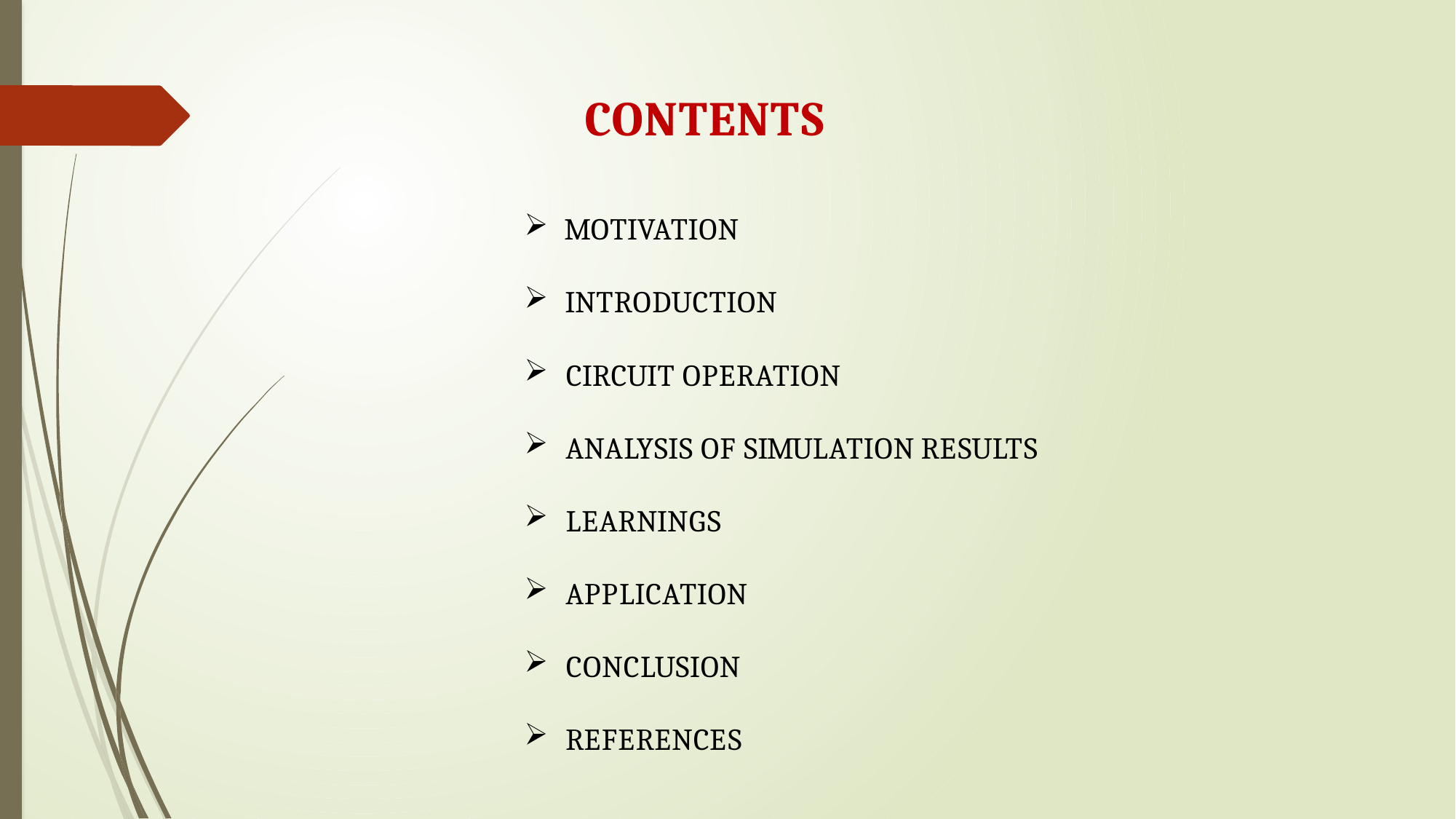

CONTENTS
 MOTIVATION

 INTRODUCTION

 CIRCUIT OPERATION

 ANALYSIS OF SIMULATION RESULTS

 LEARNINGS

 APPLICATION

 CONCLUSION

 REFERENCES